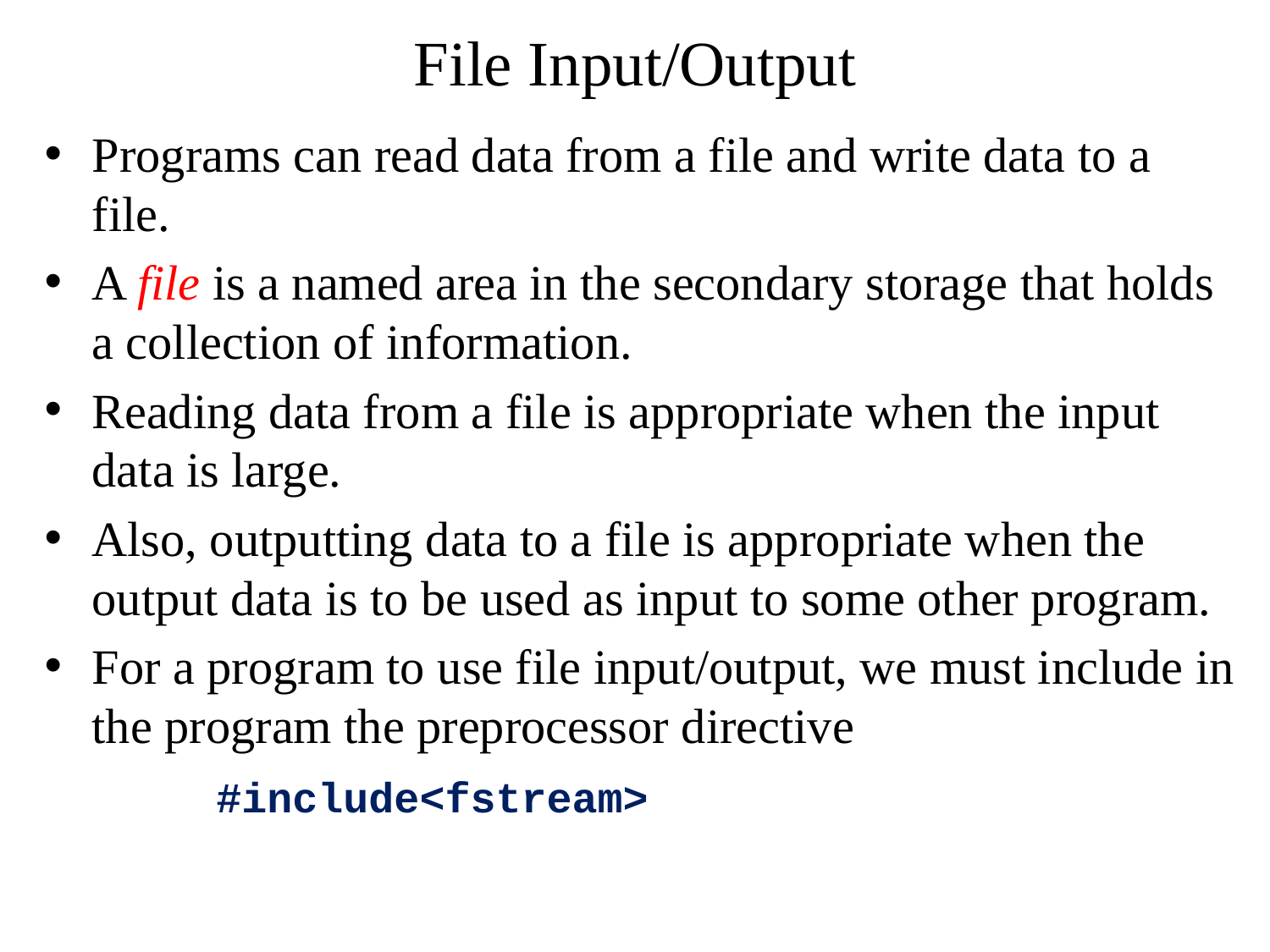

# File Input/Output
Programs can read data from a file and write data to a file.
A file is a named area in the secondary storage that holds a collection of information.
Reading data from a file is appropriate when the input data is large.
Also, outputting data to a file is appropriate when the output data is to be used as input to some other program.
For a program to use file input/output, we must include in the program the preprocessor directive
              #include<fstream>